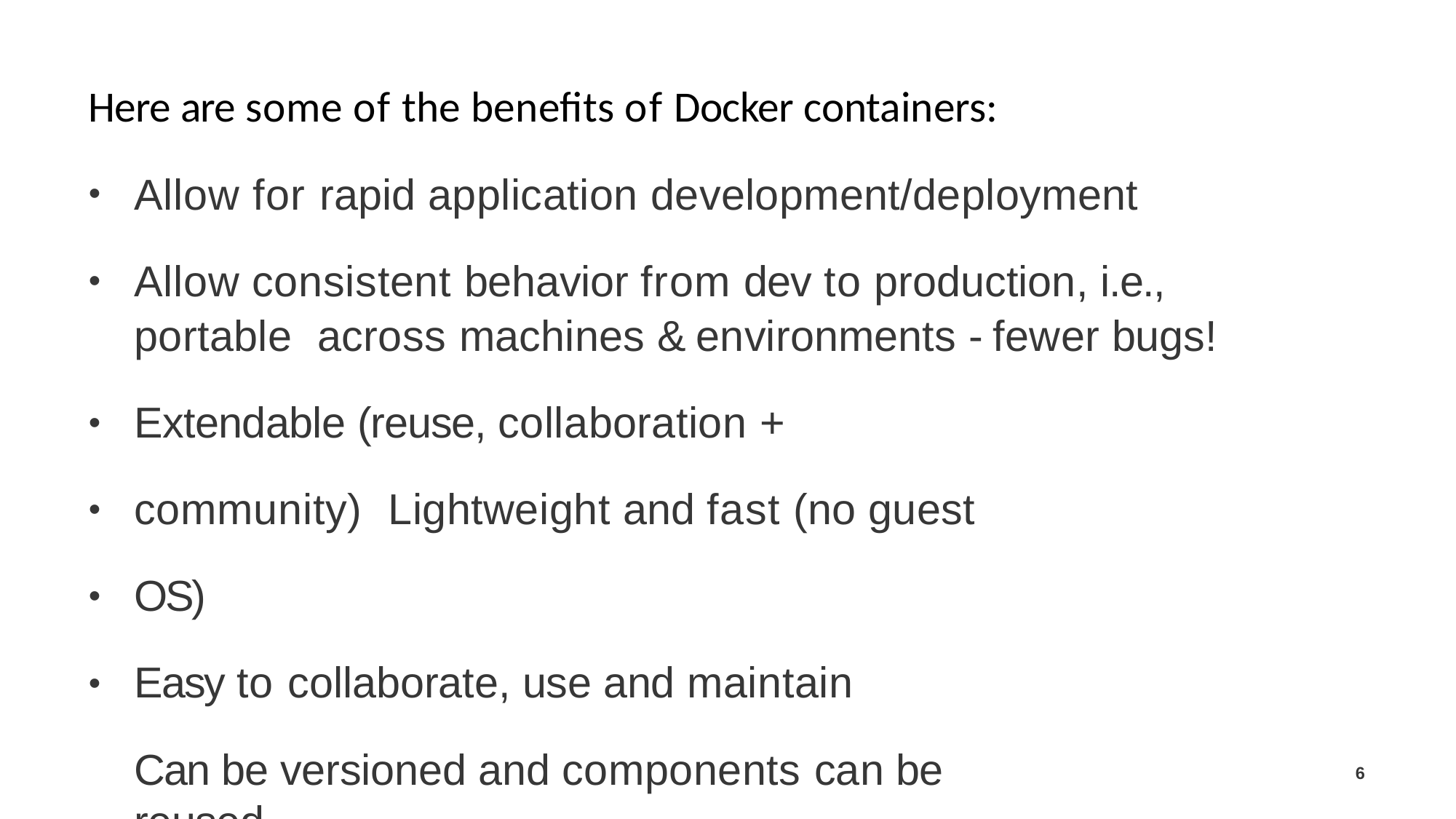

# Here are some of the beneﬁts of Docker containers:
Allow for rapid application development/deployment
Allow consistent behavior from dev to production, i.e., portable  across machines & environments - fewer bugs!
Extendable (reuse, collaboration + community)  Lightweight and fast (no guest OS)
Easy to collaborate, use and maintain
Can be versioned and components can be reused
•
•
•
•
•
•
6